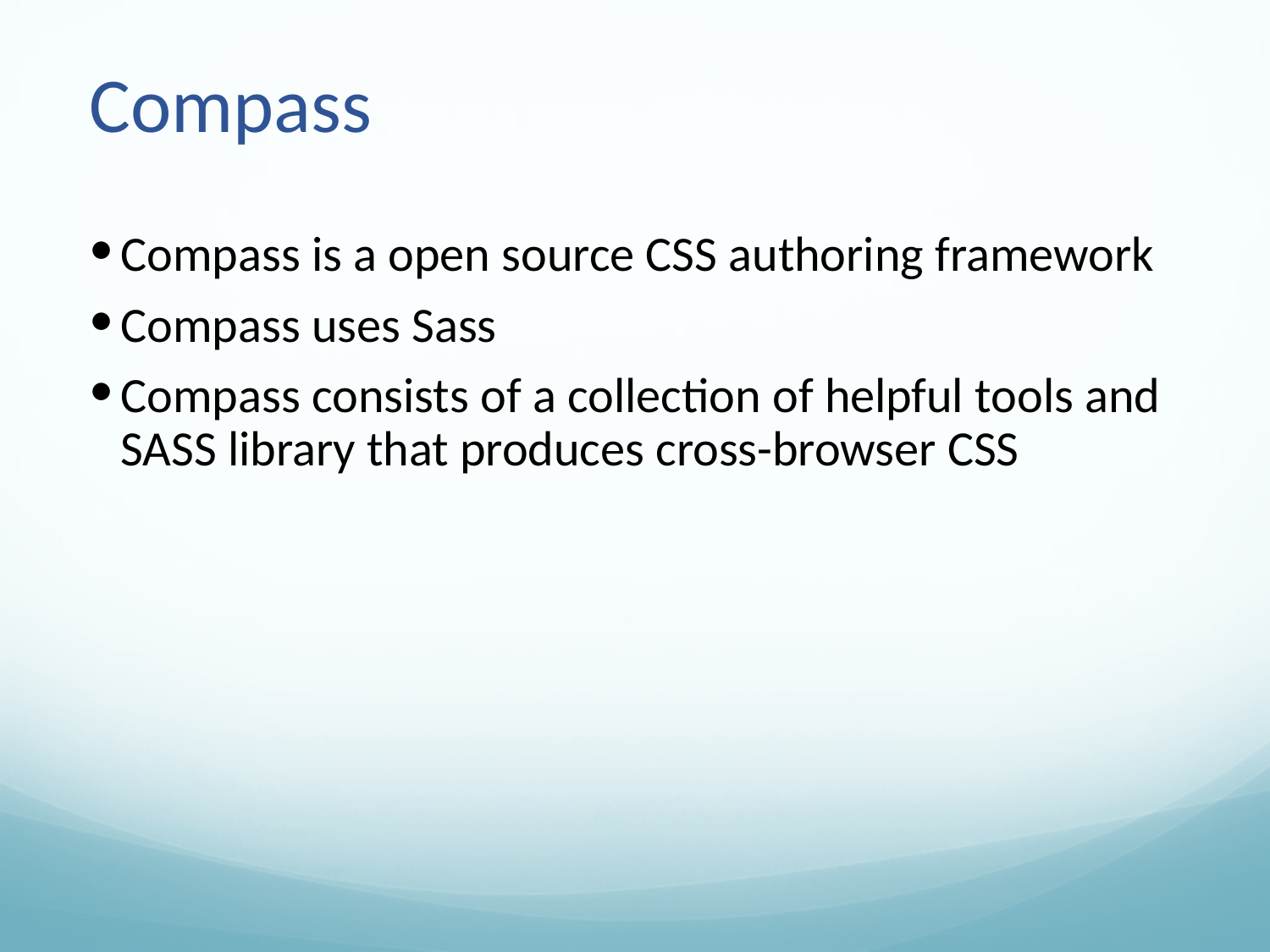

# Compass
Compass is a open source CSS authoring framework
Compass uses Sass
Compass consists of a collection of helpful tools and SASS library that produces cross-browser CSS